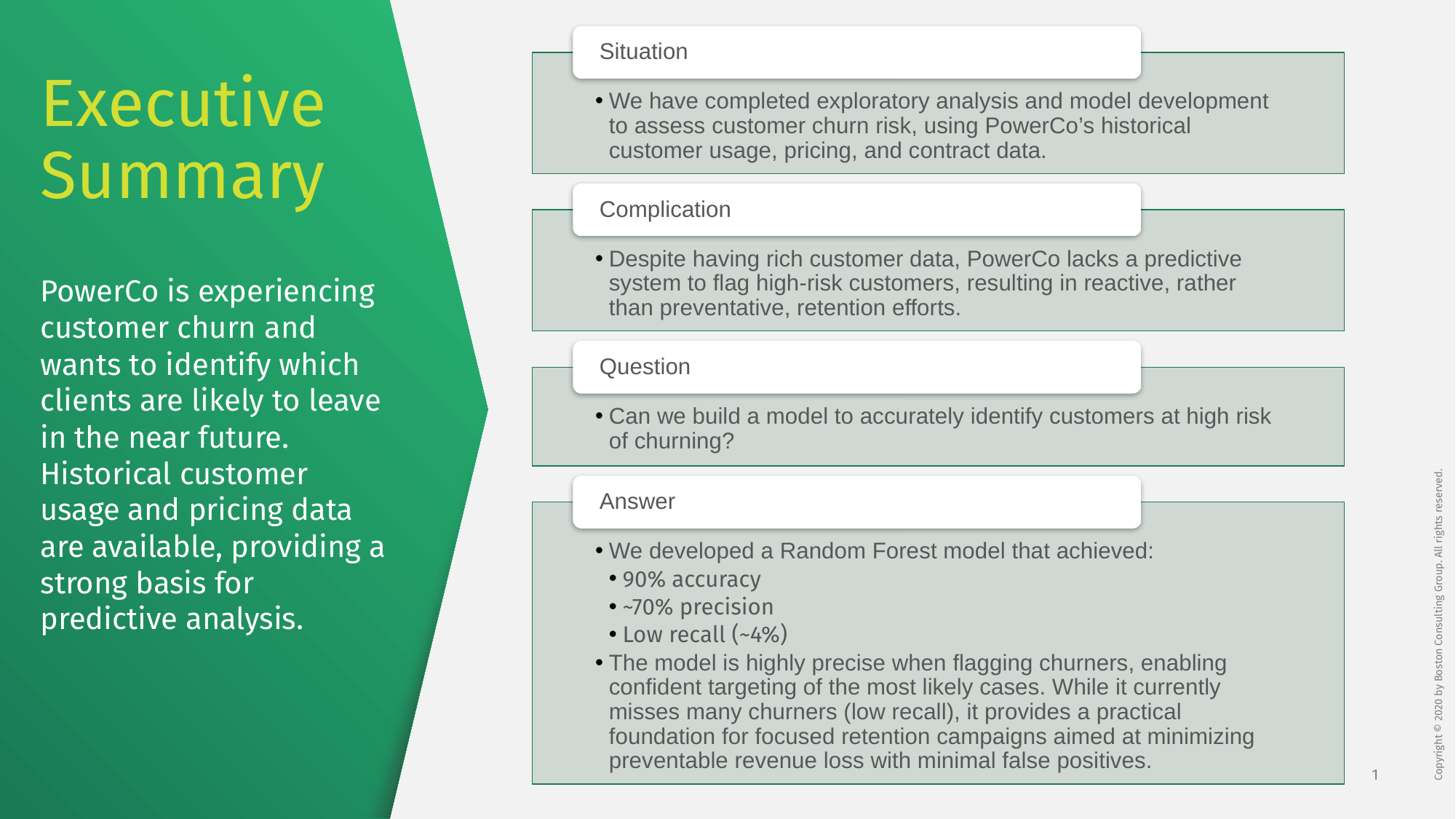

We have completed exploratory analysis and model development to assess customer churn risk, using PowerCo’s historical customer usage, pricing, and contract data.
Situation
Despite having rich customer data, PowerCo lacks a predictive system to flag high-risk customers, resulting in reactive, rather than preventative, retention efforts.
Complication
Can we build a model to accurately identify customers at high risk of churning?
Question
We developed a Random Forest model that achieved:
90% accuracy
~70% precision
Low recall (~4%)
The model is highly precise when flagging churners, enabling confident targeting of the most likely cases. While it currently misses many churners (low recall), it provides a practical foundation for focused retention campaigns aimed at minimizing preventable revenue loss with minimal false positives.
Answer
# Executive Summary
PowerCo is experiencing customer churn and wants to identify which clients are likely to leave in the near future. Historical customer usage and pricing data are available, providing a strong basis for predictive analysis.